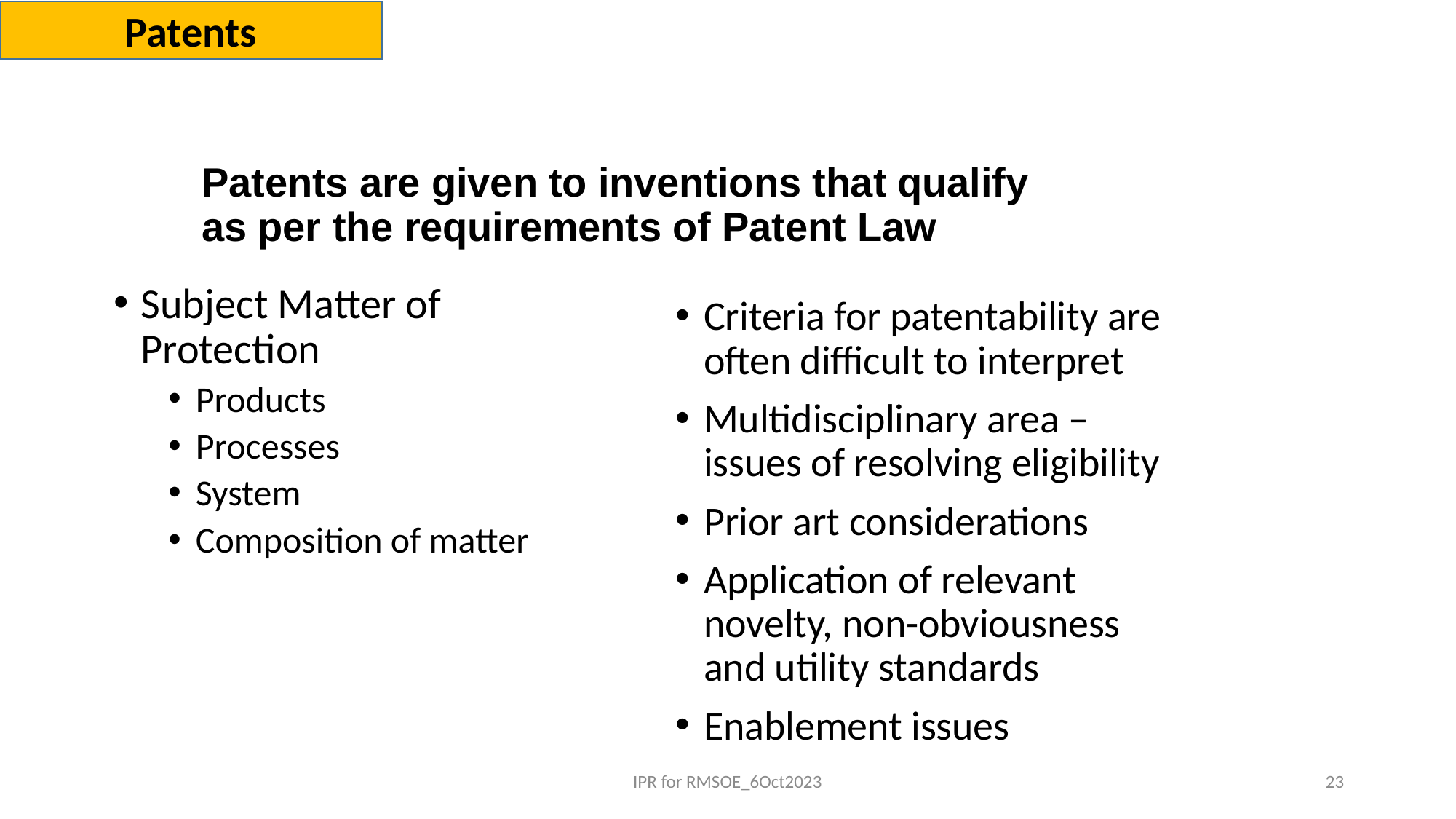

Patents
# Patents are given to inventions that qualify as per the requirements of Patent Law
Subject Matter of Protection
Products
Processes
System
Composition of matter

Criteria for patentability are often difficult to interpret
Multidisciplinary area – issues of resolving eligibility
Prior art considerations
Application of relevant novelty, non-obviousness and utility standards
Enablement issues

IPR for RMSOE_6Oct2023
23